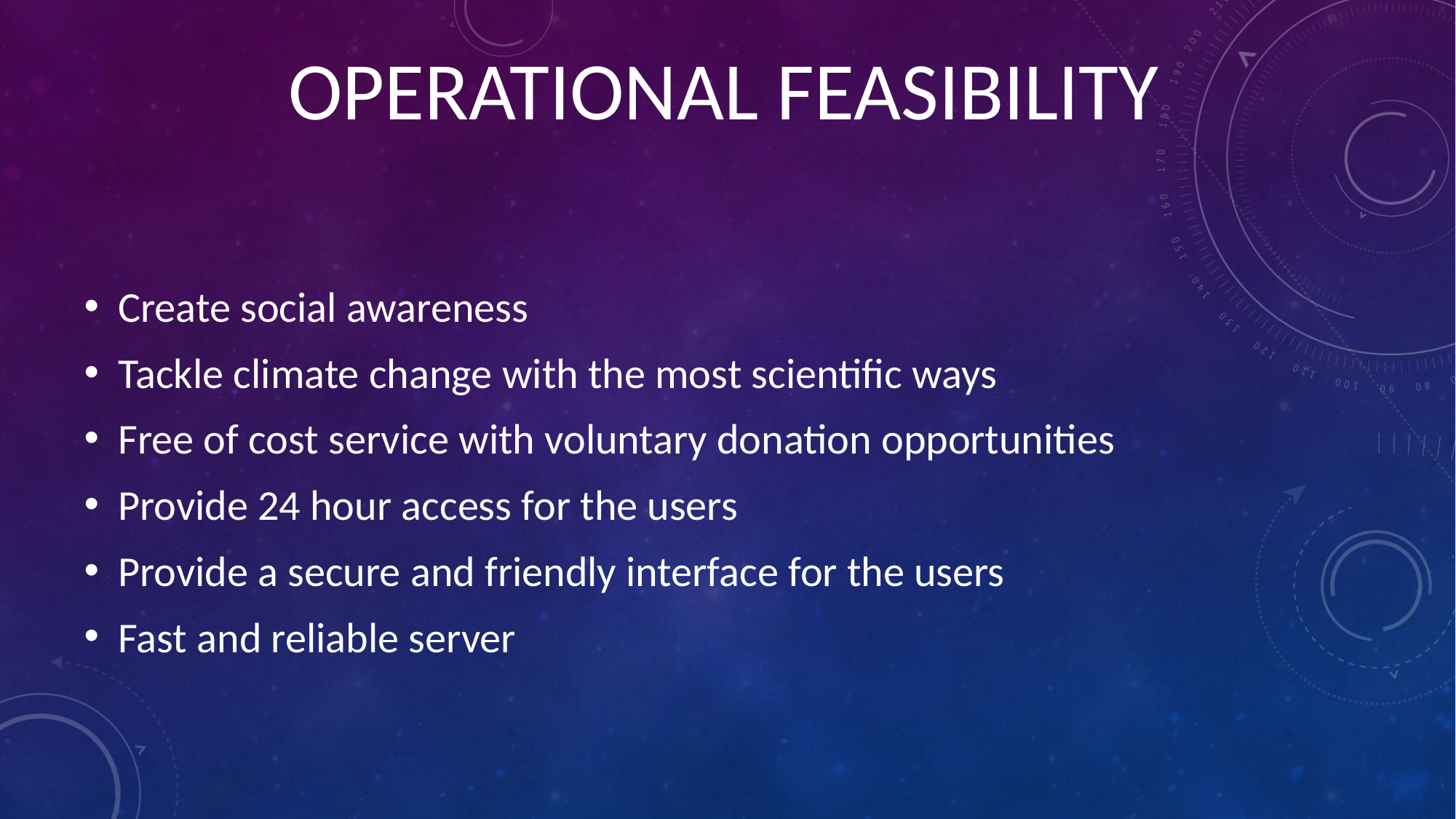

# Operational Feasibility
Create social awareness
Tackle climate change with the most scientific ways
Free of cost service with voluntary donation opportunities
Provide 24 hour access for the users
Provide a secure and friendly interface for the users
Fast and reliable server